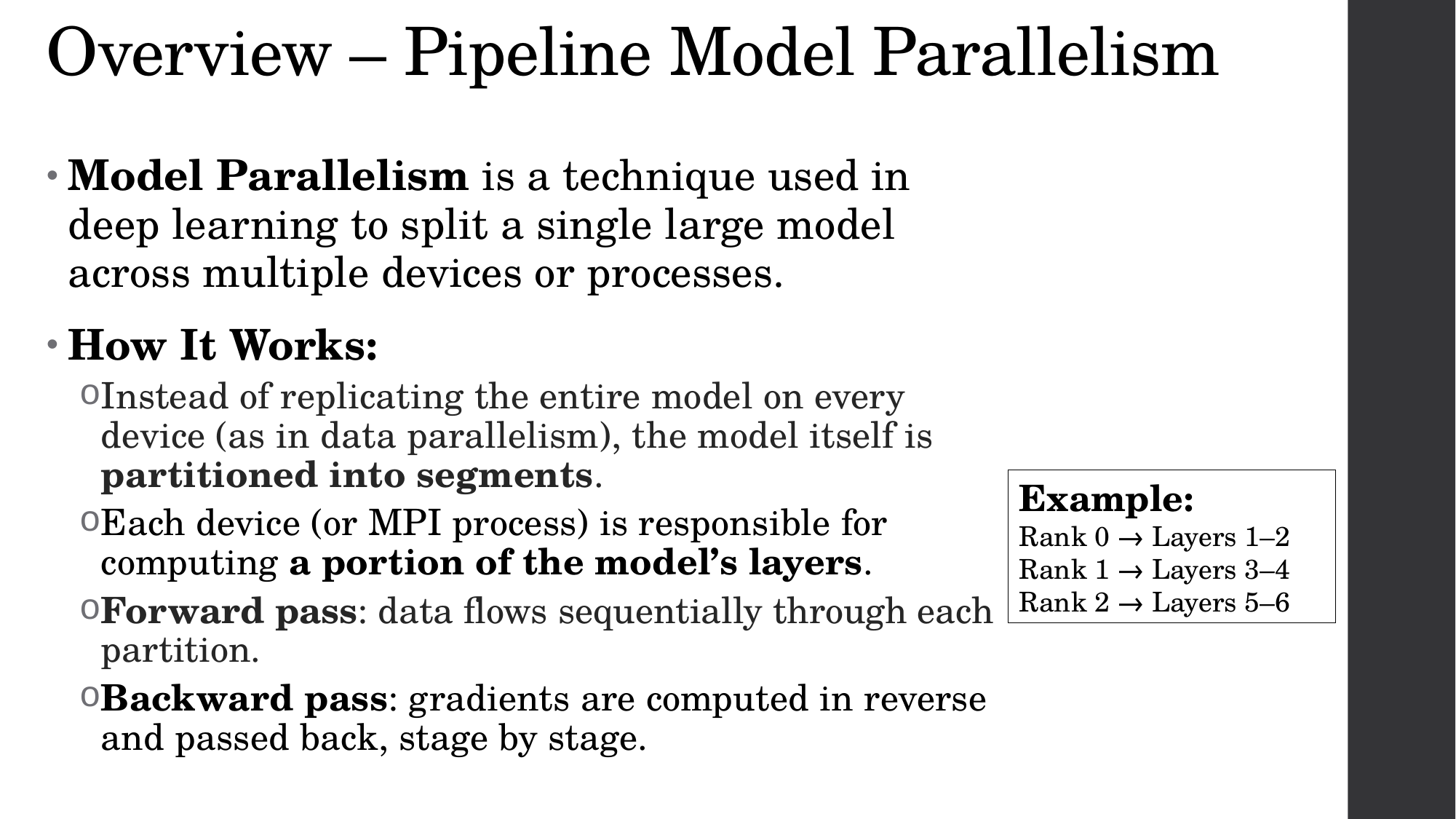

# Overview – Pipeline Model Parallelism
Model Parallelism is a technique used in deep learning to split a single large model across multiple devices or processes.
How It Works:
Instead of replicating the entire model on every device (as in data parallelism), the model itself is partitioned into segments.
Each device (or MPI process) is responsible for computing a portion of the model’s layers.
Forward pass: data flows sequentially through each partition.
Backward pass: gradients are computed in reverse and passed back, stage by stage.

Example:
Rank 0 → Layers 1–2 Rank 1 → Layers 3–4 Rank 2 → Layers 5–6